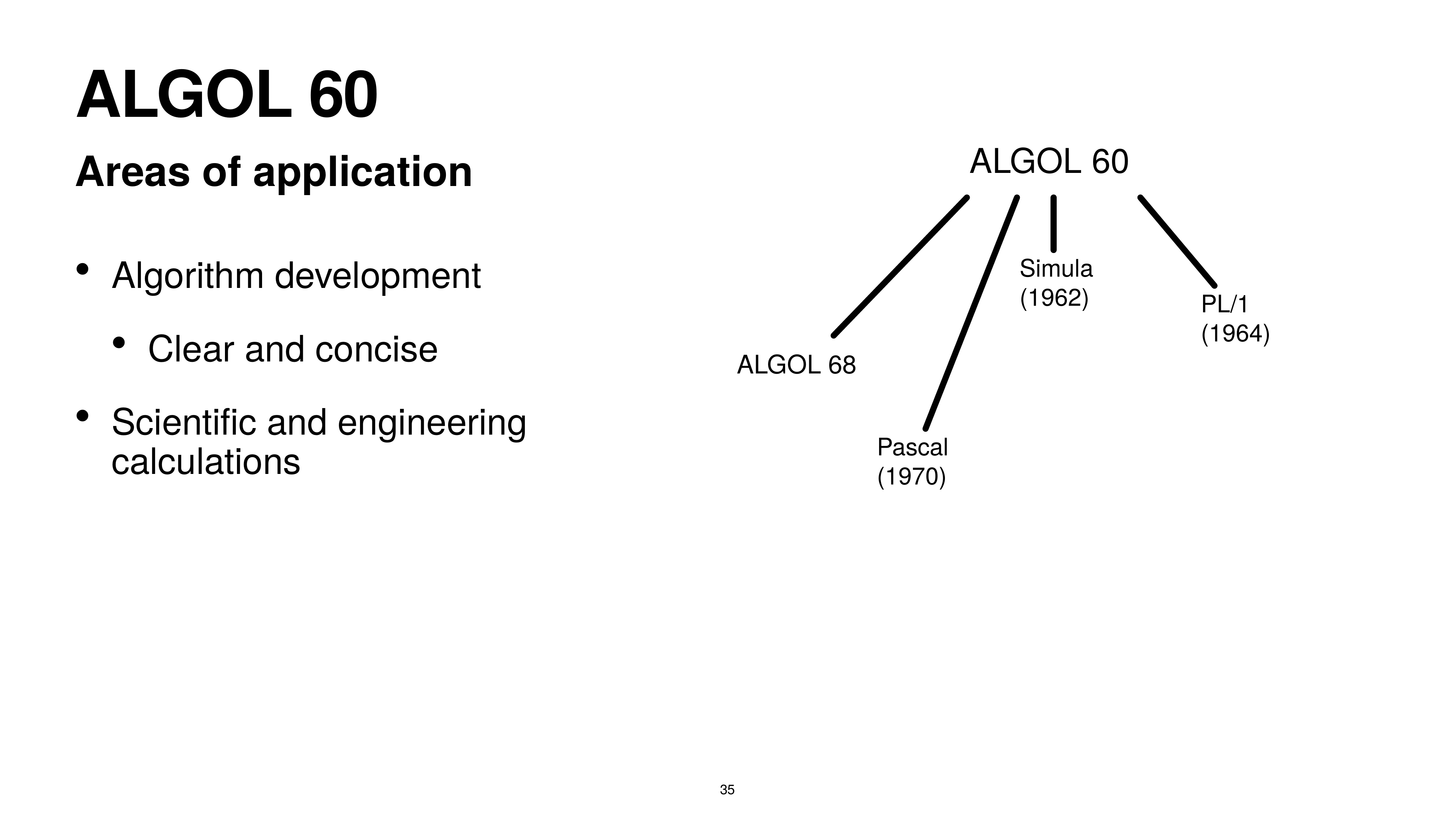

# ALGOL 60
ALGOL 60
Areas of application
Simula (1962)
Algorithm development
Clear and concise
Scientific and engineering calculations
PL/1 (1964)
ALGOL 68
Pascal (1970)
35